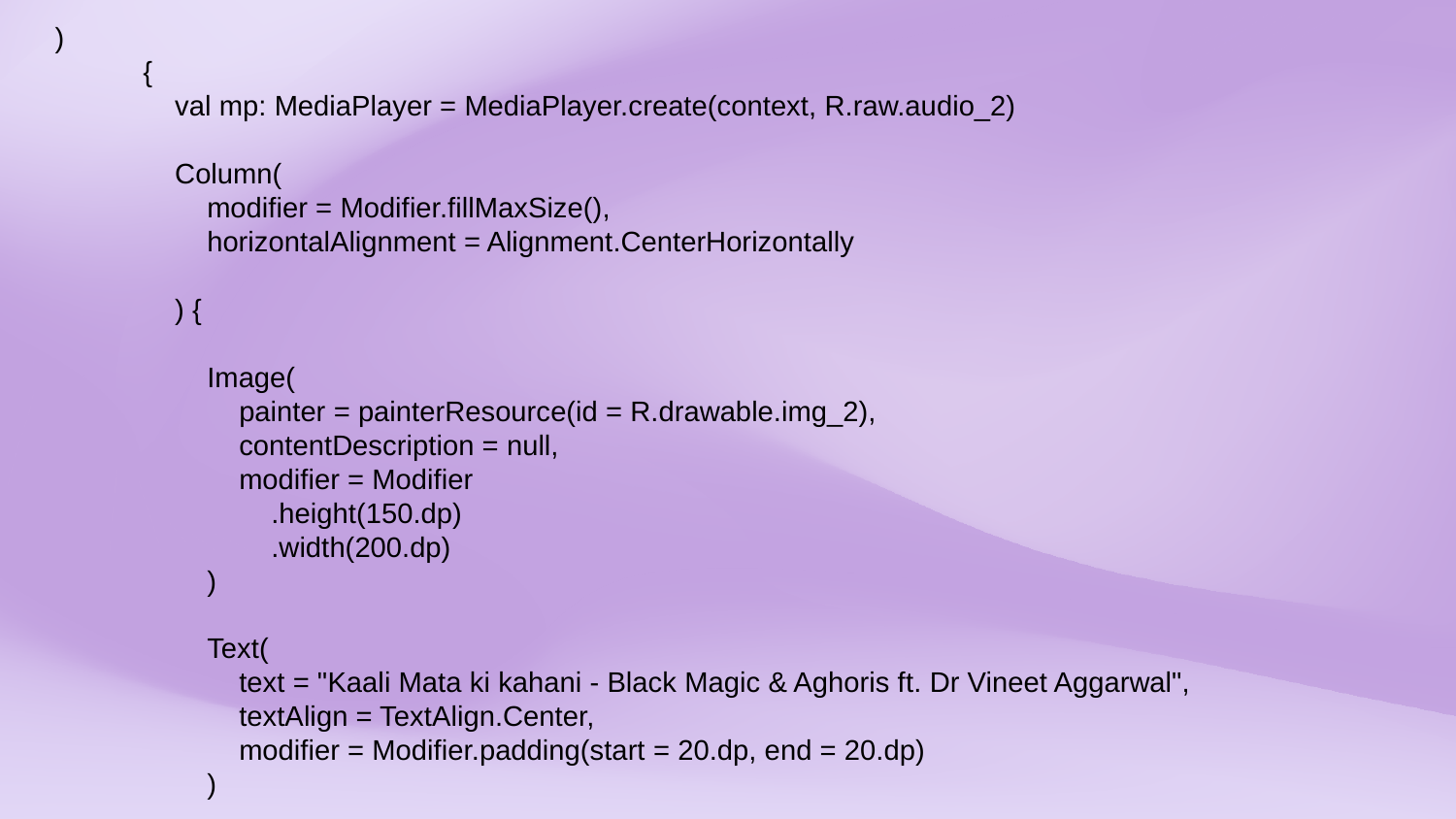

)
            {
                val mp: MediaPlayer = MediaPlayer.create(context, R.raw.audio_2)

                Column(
                    modifier = Modifier.fillMaxSize(),
                    horizontalAlignment = Alignment.CenterHorizontally

                ) {

                    Image(
                        painter = painterResource(id = R.drawable.img_2),
                        contentDescription = null,
                        modifier = Modifier
                            .height(150.dp)
                            .width(200.dp)
                    )

                    Text(
                        text = "Kaali Mata ki kahani - Black Magic & Aghoris ft. Dr Vineet Aggarwal",
                        textAlign = TextAlign.Center,
                        modifier = Modifier.padding(start = 20.dp, end = 20.dp)
                    )